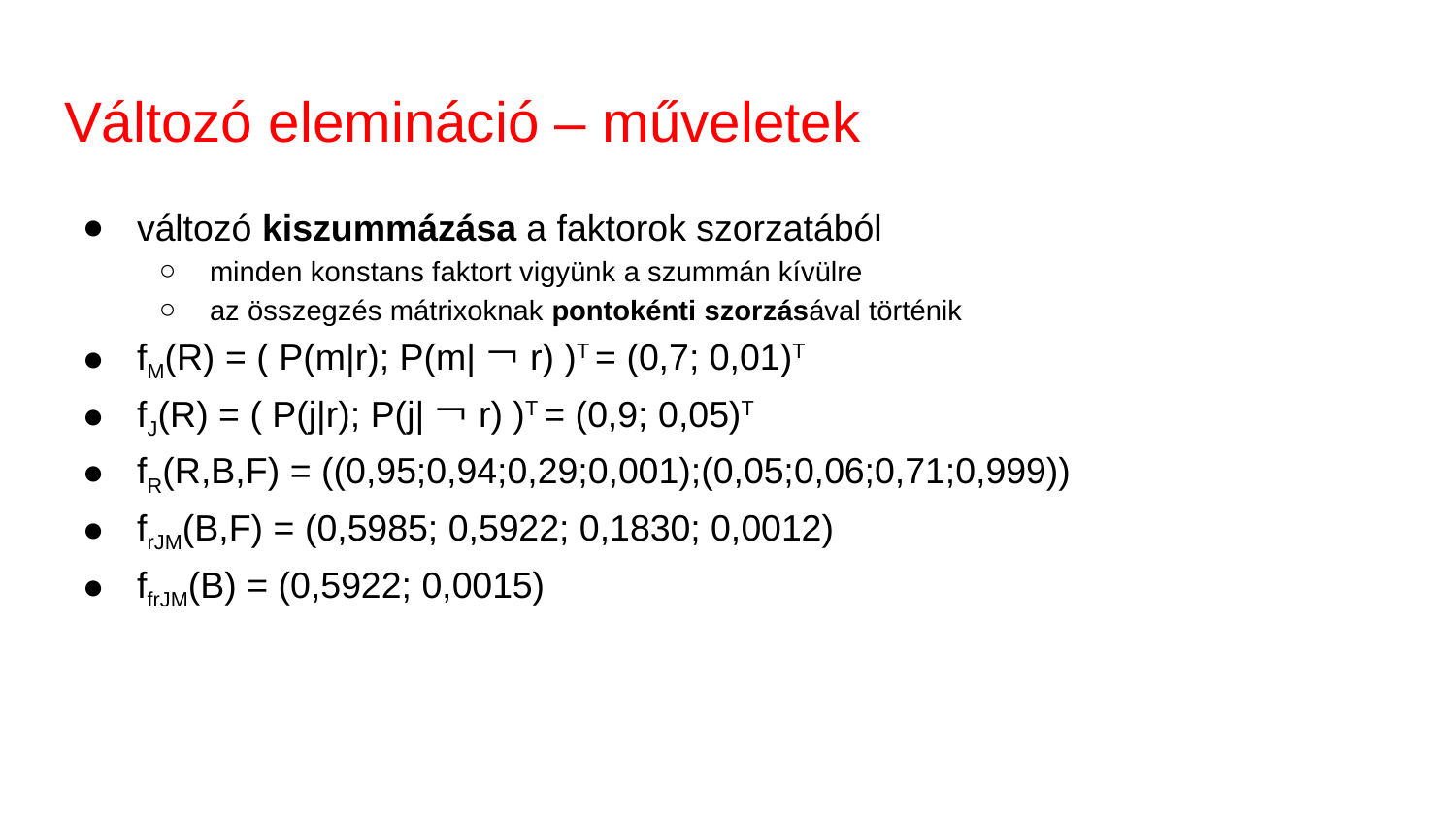

# Változó elemináció – műveletek
változó kiszummázása a faktorok szorzatából
minden konstans faktort vigyünk a szummán kívülre
az összegzés mátrixoknak pontokénti szorzásával történik
fM(R) = ( P(m|r); P(m|￢r) )T = (0,7; 0,01)T
fJ(R) = ( P(j|r); P(j|￢r) )T = (0,9; 0,05)T
fR(R,B,F) = ((0,95;0,94;0,29;0,001);(0,05;0,06;0,71;0,999))
frJM(B,F) = (0,5985; 0,5922; 0,1830; 0,0012)
ffrJM(B) = (0,5922; 0,0015)